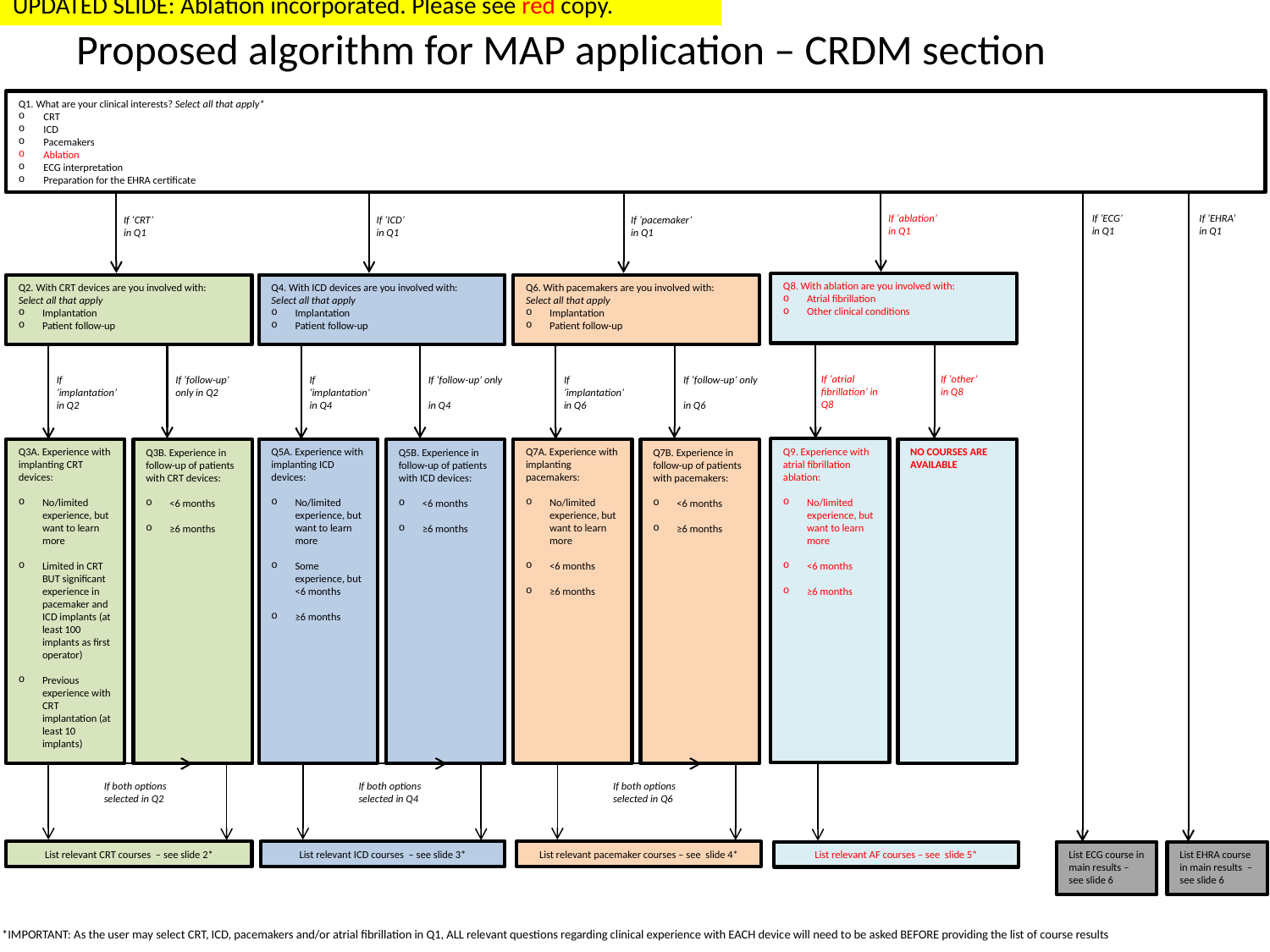

# Proposed algorithm for MAP application – CRDM section
UPDATED SLIDE: Ablation incorporated. Please see red copy.
Q1. What are your clinical interests? Select all that apply*
CRT
ICD
Pacemakers
Ablation
ECG interpretation
Preparation for the EHRA certificate
If ‘ablation’
in Q1
If ‘ECG’
in Q1
If ‘EHRA’
in Q1
If ‘CRT’
in Q1
If ‘ICD’
in Q1
If ‘pacemaker’
in Q1
Q8. With ablation are you involved with:
Atrial fibrillation
Other clinical conditions
Q2. With CRT devices are you involved with:
Select all that apply
Implantation
Patient follow-up
Q4. With ICD devices are you involved with:
Select all that apply
Implantation
Patient follow-up
Q6. With pacemakers are you involved with:
Select all that apply
Implantation
Patient follow-up
If ‘atrial fibrillation’ in Q8
If ‘other’
in Q8
If ‘implantation’ in Q2
If ‘follow-up’ only in Q2
If ‘implantation’ in Q4
If ‘follow-up’ only
in Q4
If ‘implantation’ in Q6
If ‘follow-up’ only
in Q6
Q9. Experience with atrial fibrillation ablation:

No/limited experience, but want to learn more

<6 months

≥6 months
Q3A. Experience with implanting CRT devices:

No/limited experience, but want to learn more

Limited in CRT BUT significant experience in pacemaker and ICD implants (at least 100 implants as first operator)

Previous experience with CRT implantation (at least 10 implants)
Q5A. Experience with implanting ICD devices:

No/limited experience, but want to learn more

Some experience, but <6 months

≥6 months
Q7A. Experience with implanting pacemakers:

No/limited experience, but want to learn more

<6 months

≥6 months
NO COURSES ARE AVAILABLE
Q3B. Experience in follow-up of patients with CRT devices:

<6 months

≥6 months
Q5B. Experience in follow-up of patients with ICD devices:

<6 months

≥6 months
Q7B. Experience in follow-up of patients with pacemakers:

<6 months

≥6 months
If both options selected in Q2
If both options selected in Q4
If both options selected in Q6
List relevant CRT courses  – see slide 2*
List relevant ICD courses  – see slide 3*
List relevant pacemaker courses – see  slide 4*
List EHRA course in main results  –
see slide 6

List ECG course in main results –
see slide 6
List relevant AF courses – see  slide 5*
*IMPORTANT: As the user may select CRT, ICD, pacemakers and/or atrial fibrillation in Q1, ALL relevant questions regarding clinical experience with EACH device will need to be asked BEFORE providing the list of course results